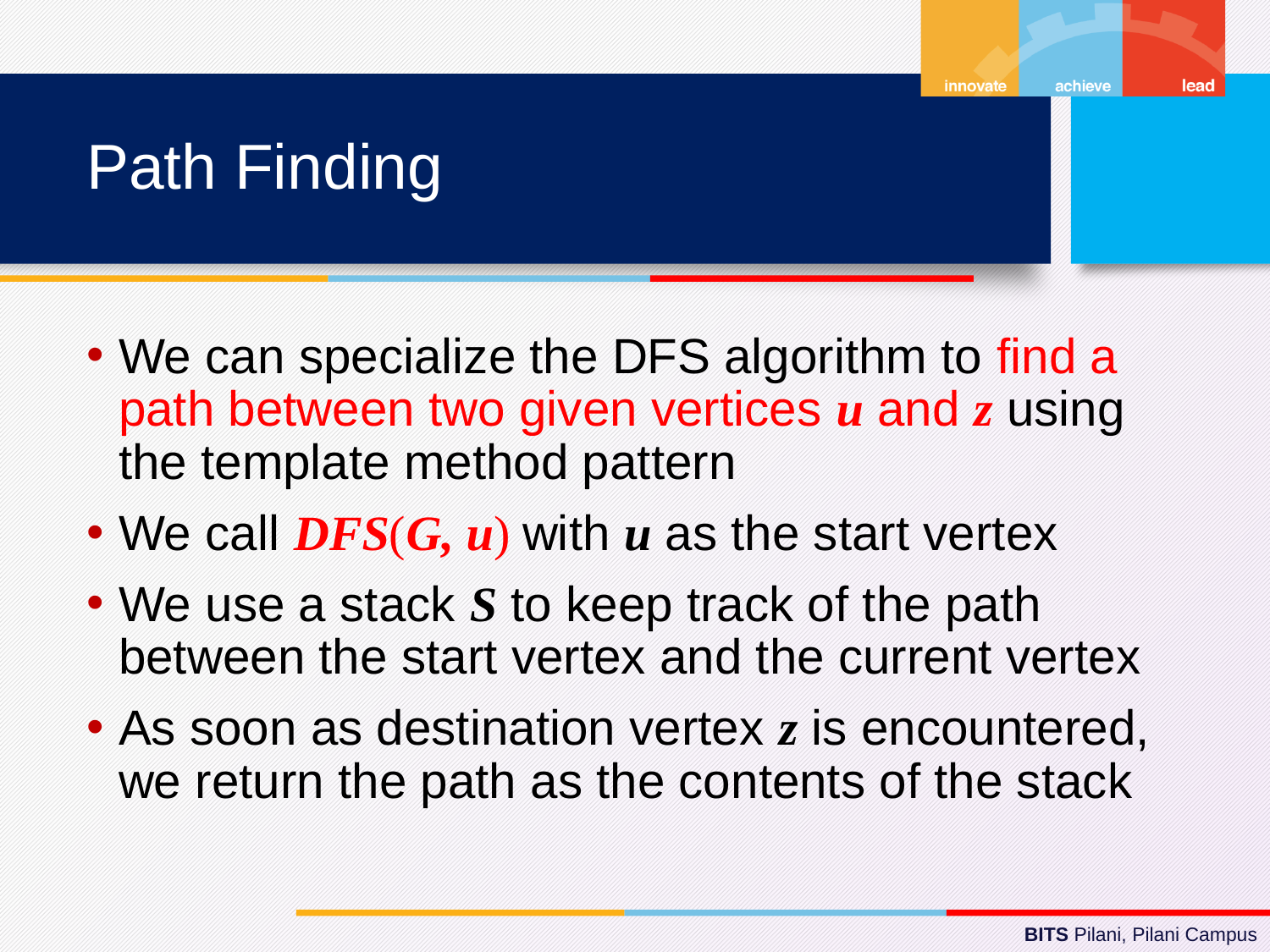

# Path Finding
We can specialize the DFS algorithm to find a path between two given vertices u and z using the template method pattern
We call DFS(G, u) with u as the start vertex
We use a stack S to keep track of the path between the start vertex and the current vertex
As soon as destination vertex z is encountered, we return the path as the contents of the stack